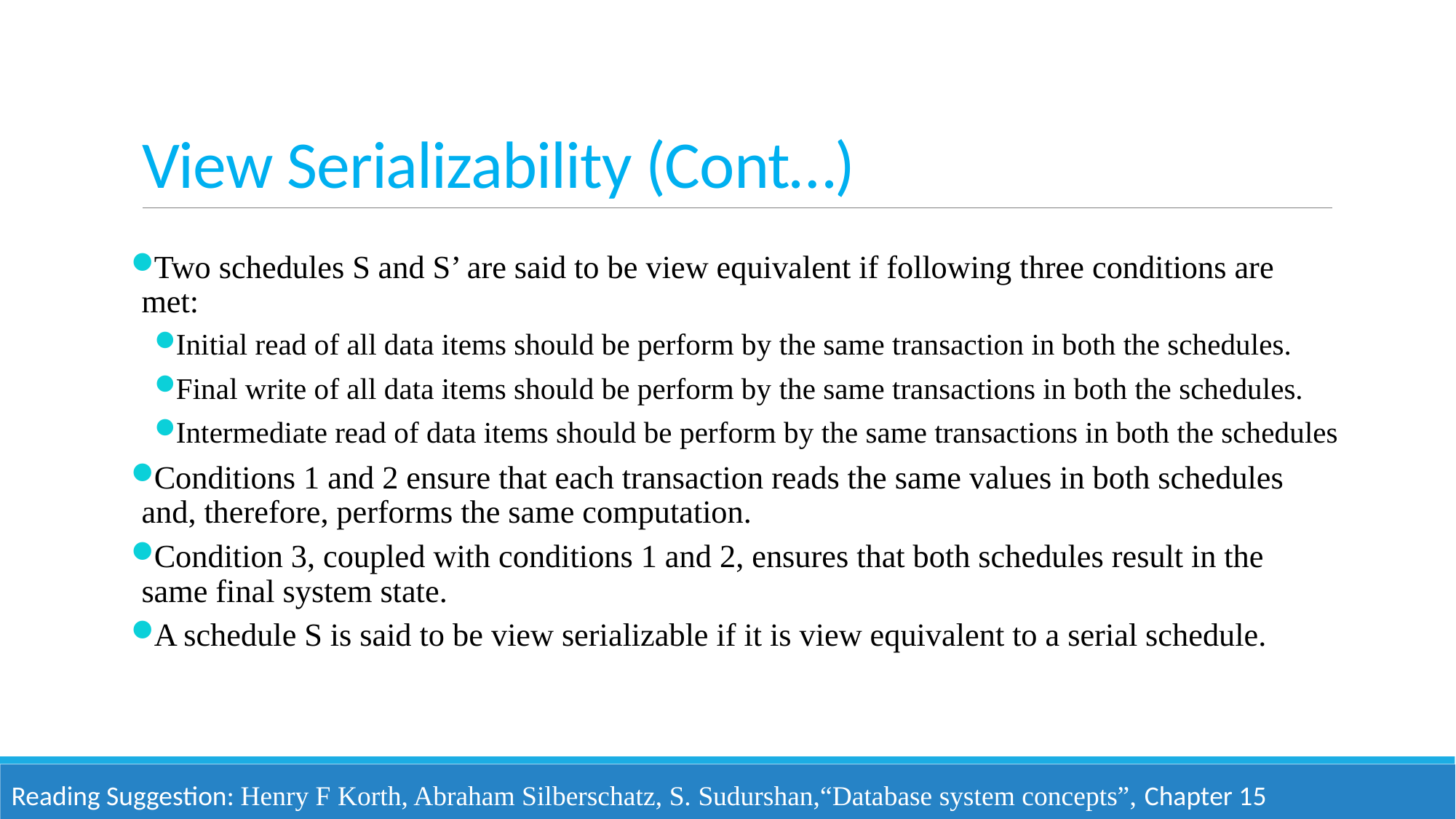

# View Serializability (Cont…)
Two schedules S and S’ are said to be view equivalent if following three conditions are met:
Initial read of all data items should be perform by the same transaction in both the schedules.
Final write of all data items should be perform by the same transactions in both the schedules.
Intermediate read of data items should be perform by the same transactions in both the schedules
Conditions 1 and 2 ensure that each transaction reads the same values in both schedules and, therefore, performs the same computation.
Condition 3, coupled with conditions 1 and 2, ensures that both schedules result in the same final system state.
A schedule S is said to be view serializable if it is view equivalent to a serial schedule.

Reading Suggestion: Henry F Korth, Abraham Silberschatz, S. Sudurshan,“Database system concepts”, Chapter 15